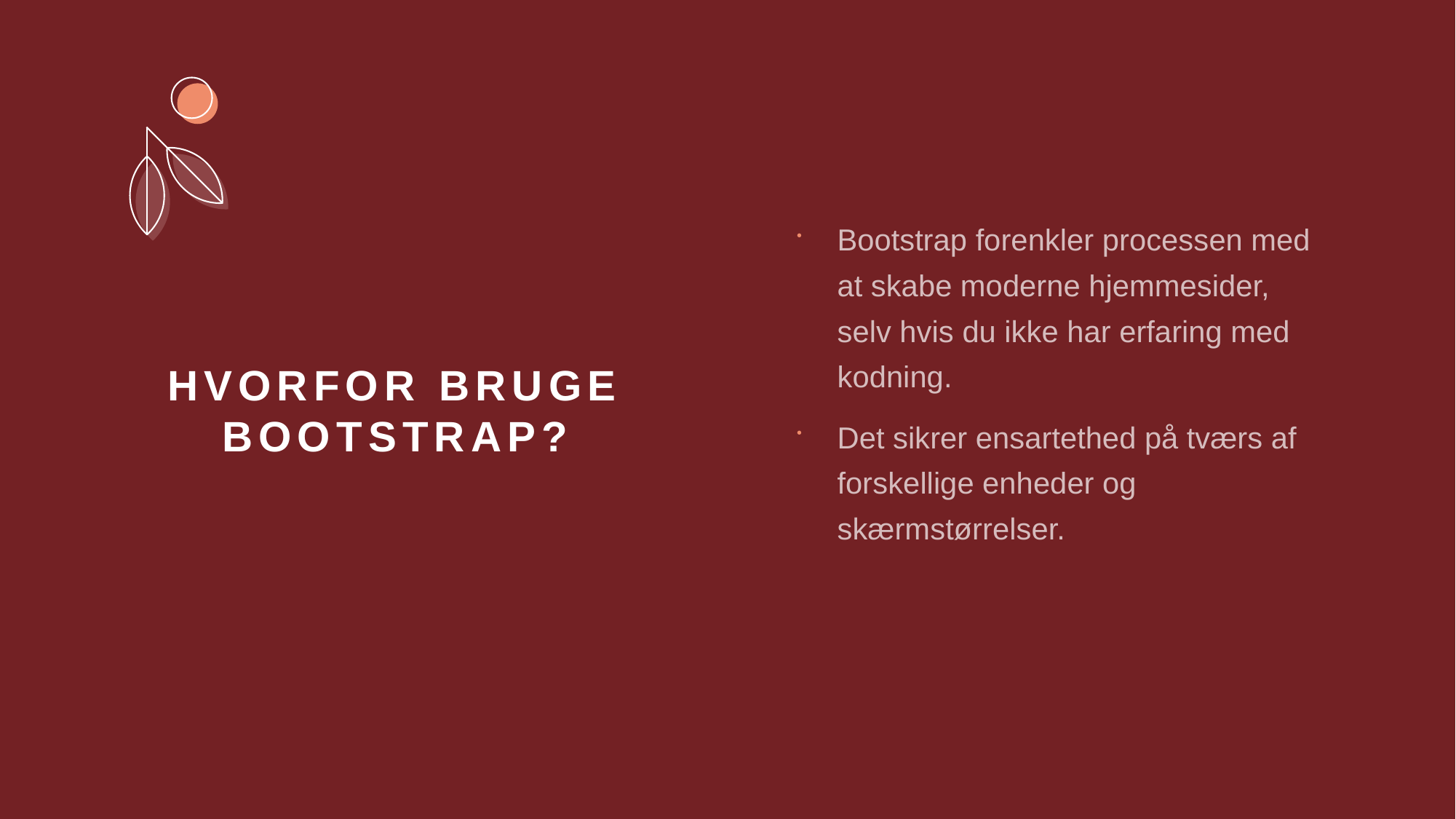

Bootstrap forenkler processen med at skabe moderne hjemmesider, selv hvis du ikke har erfaring med kodning.
Det sikrer ensartethed på tværs af forskellige enheder og skærmstørrelser.

# Hvorfor bruge Bootstrap?